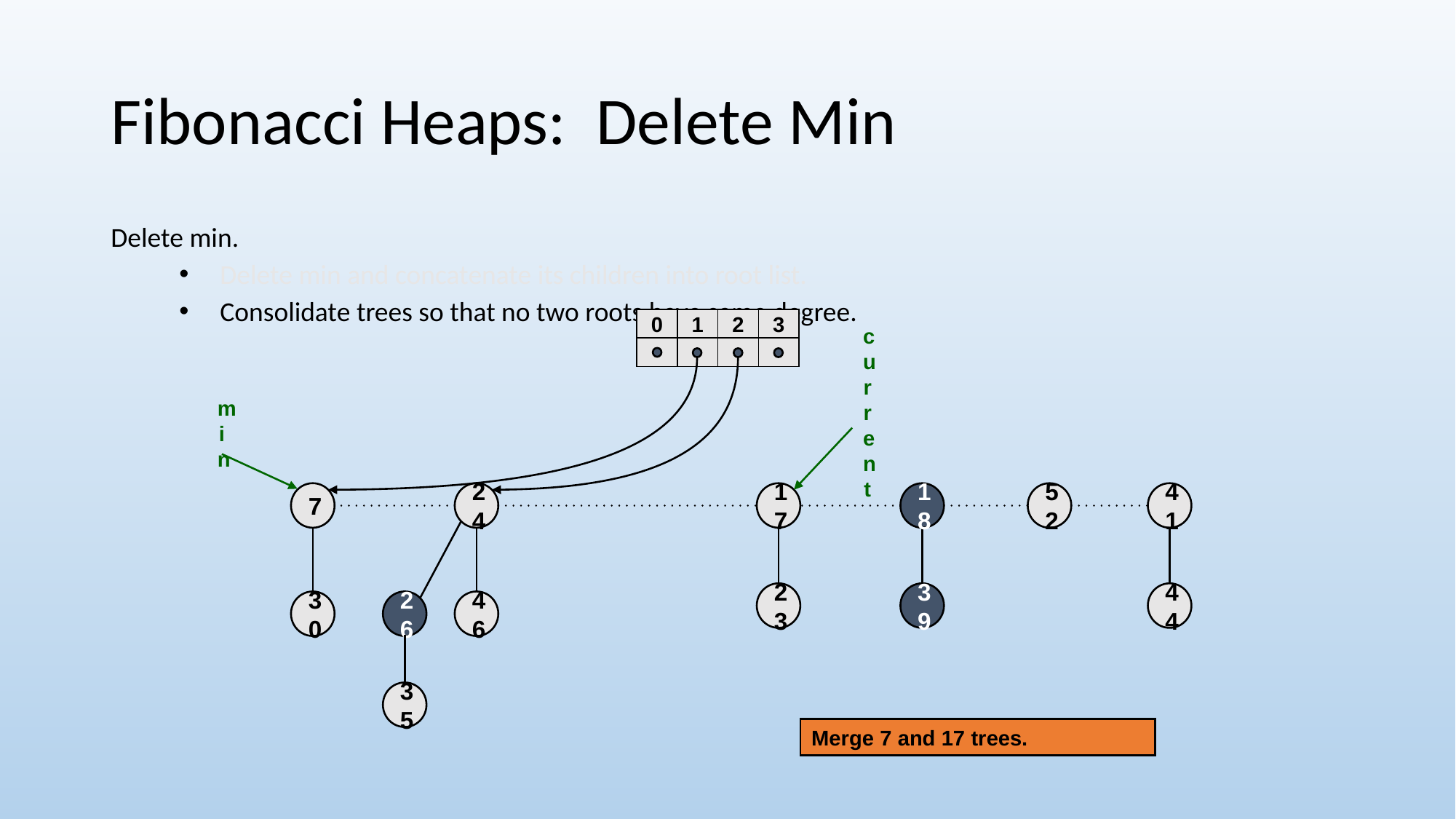

# Fibonacci Heaps:  Delete Min
Delete min.
Delete min and concatenate its children into root list.
Consolidate trees so that no two roots have same degree.
0
1
2
3

current
min
7
24
17
18
52
41
23
39
44
30
26
46
35
Merge 7 and 17 trees.